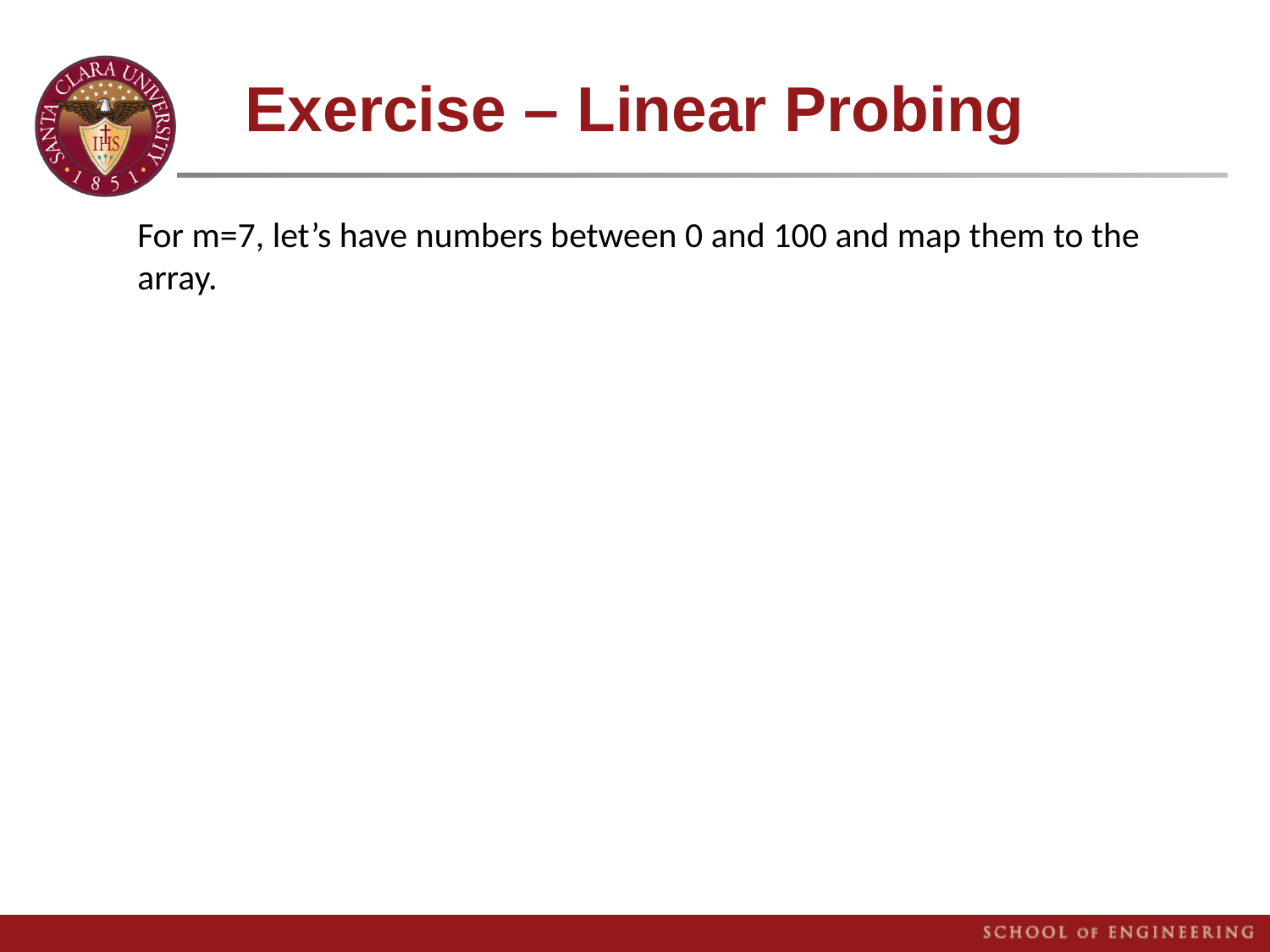

# Exercise – Linear Probing
For m=7, let’s have numbers between 0 and 100 and map them to the array.